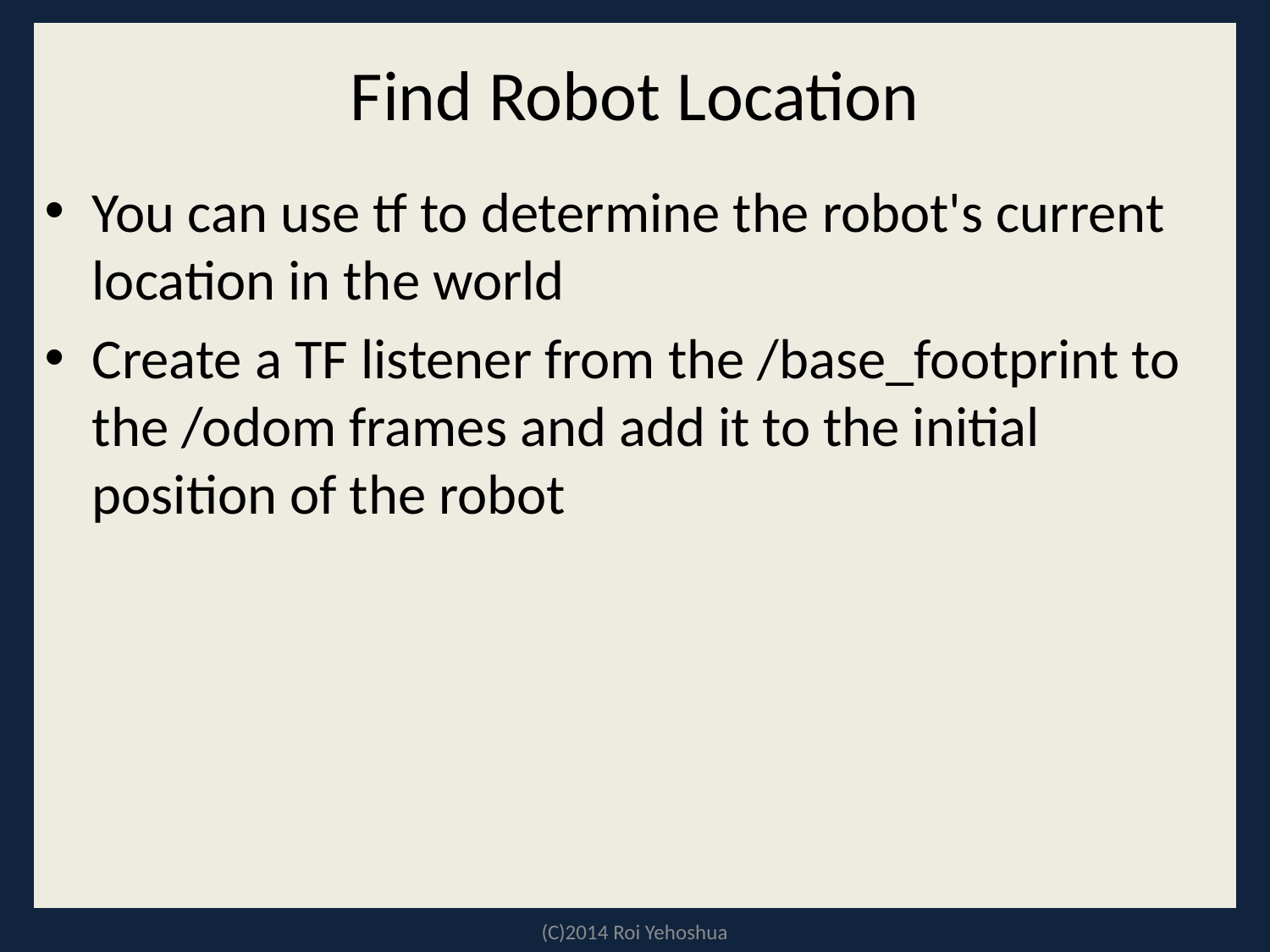

# Find Robot Location
You can use tf to determine the robot's current location in the world
Create a TF listener from the /base_footprint to the /odom frames and add it to the initial position of the robot

(C)2014 Roi Yehoshua